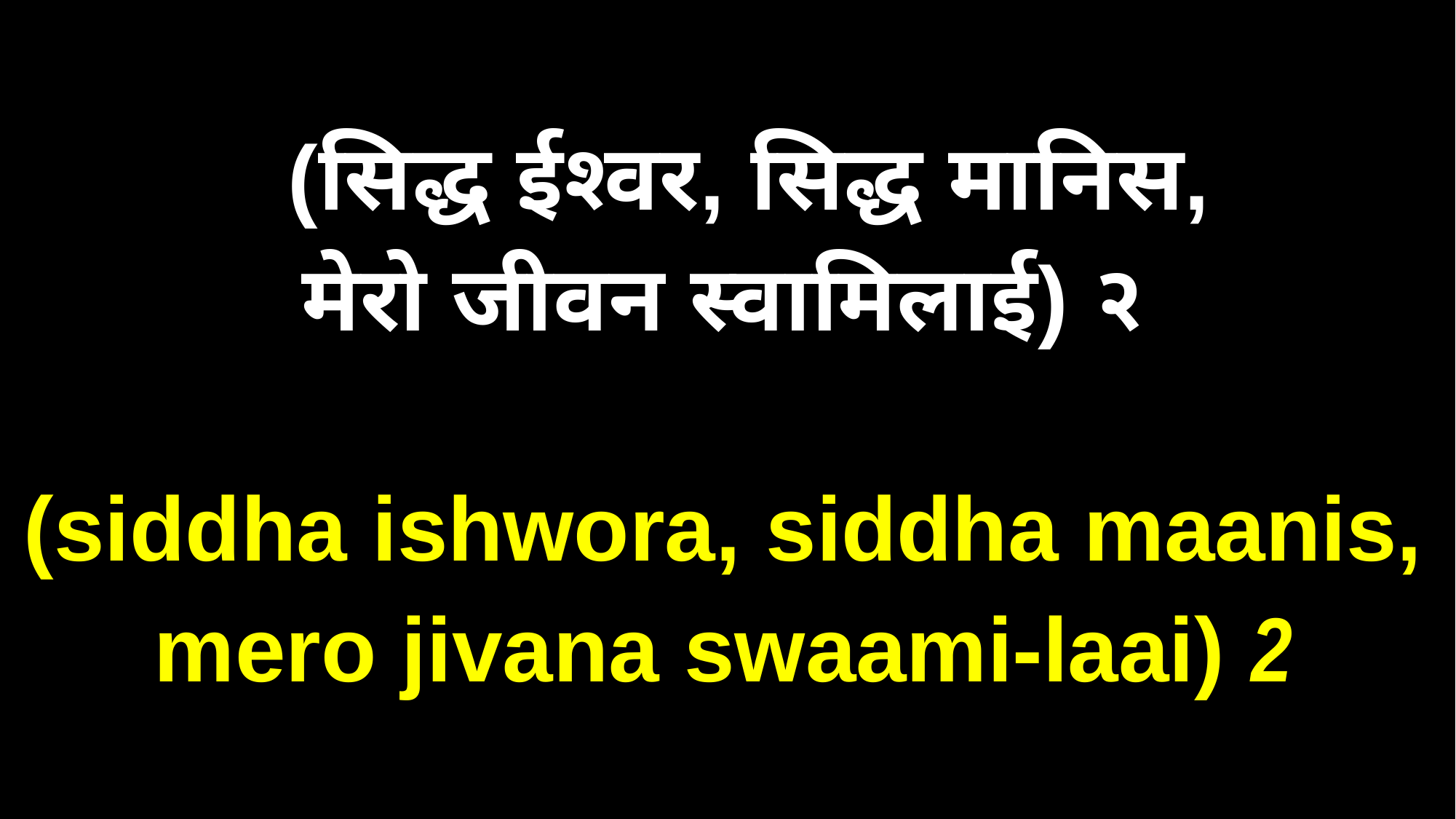

(सिद्ध ईश्‍वर, सिद्ध मानिस,
मेरो जीवन स्वामिलाई) २
(siddha ishwora, siddha maanis,
mero jivana swaami-laai) 2